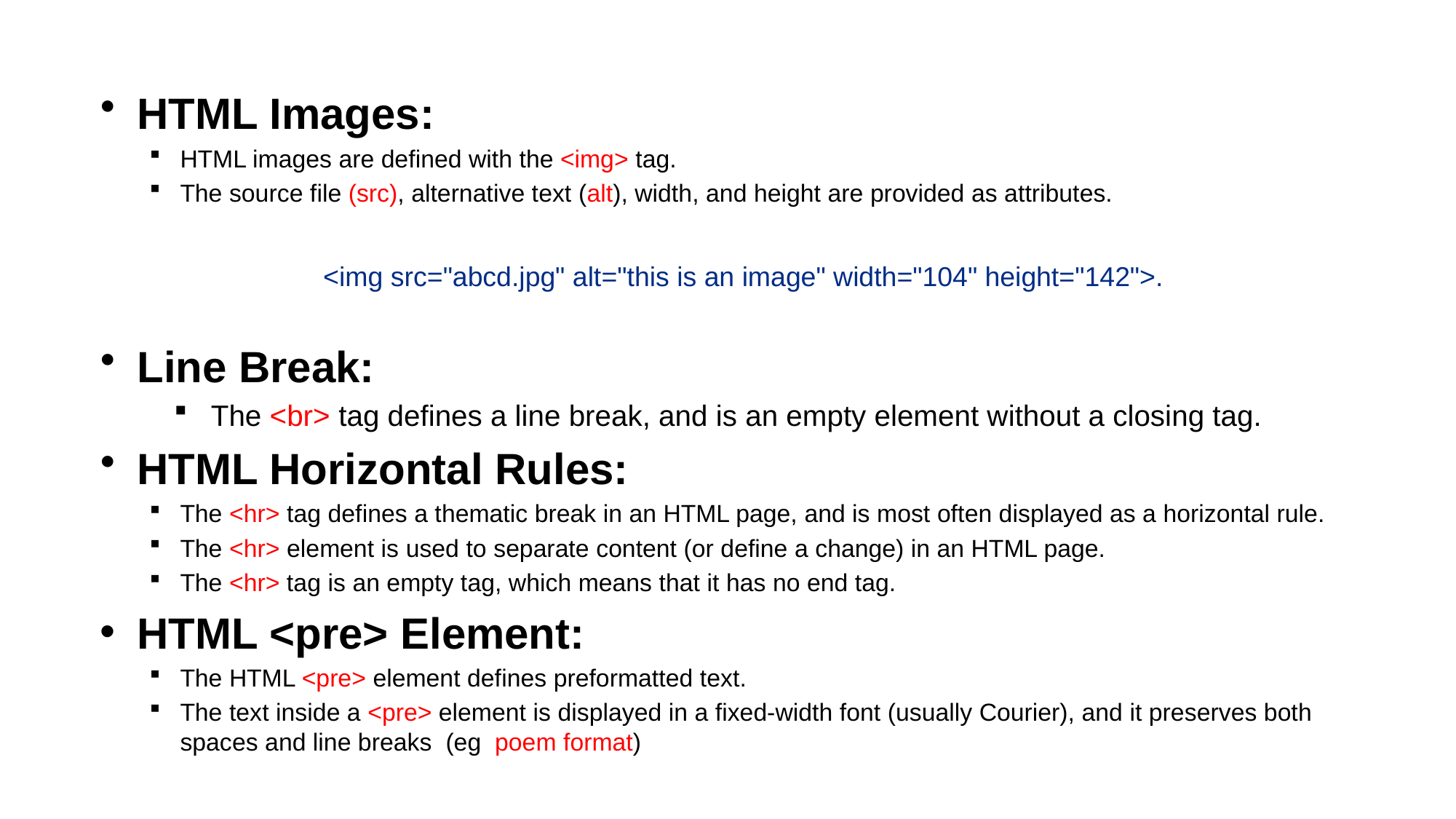

HTML Images:
HTML images are defined with the <img> tag.
The source file (src), alternative text (alt), width, and height are provided as attributes.

<img src="abcd.jpg" alt="this is an image" width="104" height="142">.

Line Break:
The <br> tag defines a line break, and is an empty element without a closing tag.
HTML Horizontal Rules:
The <hr> tag defines a thematic break in an HTML page, and is most often displayed as a horizontal rule.
The <hr> element is used to separate content (or define a change) in an HTML page.
The <hr> tag is an empty tag, which means that it has no end tag.
HTML <pre> Element:
The HTML <pre> element defines preformatted text.
The text inside a <pre> element is displayed in a fixed-width font (usually Courier), and it preserves both spaces and line breaks  (eg  poem format)